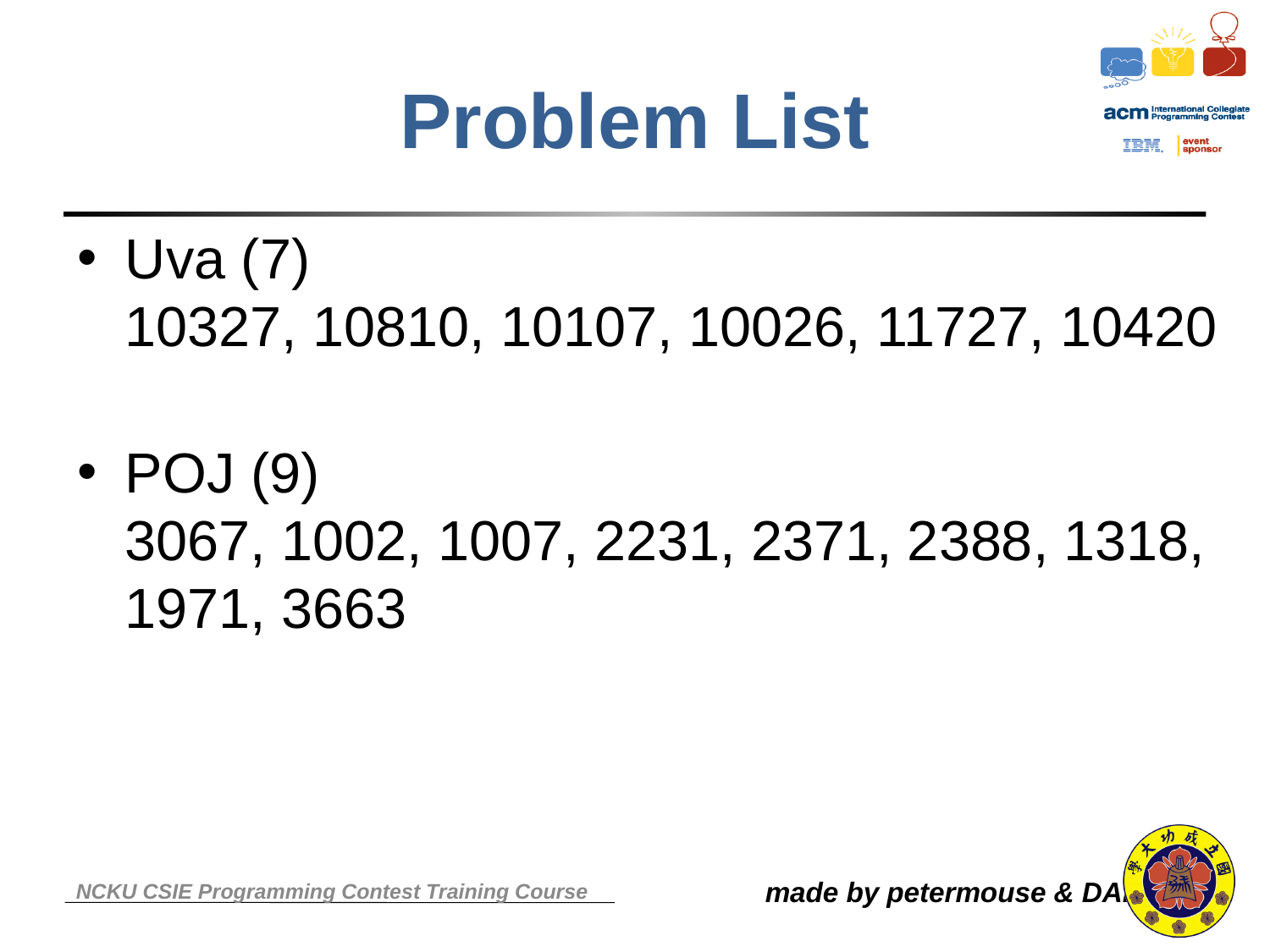

# Problem List
Uva (7)
10327, 10810, 10107, 10026, 11727, 10420
POJ (9)
3067, 1002, 1007, 2231, 2371, 2388, 1318, 1971, 3663